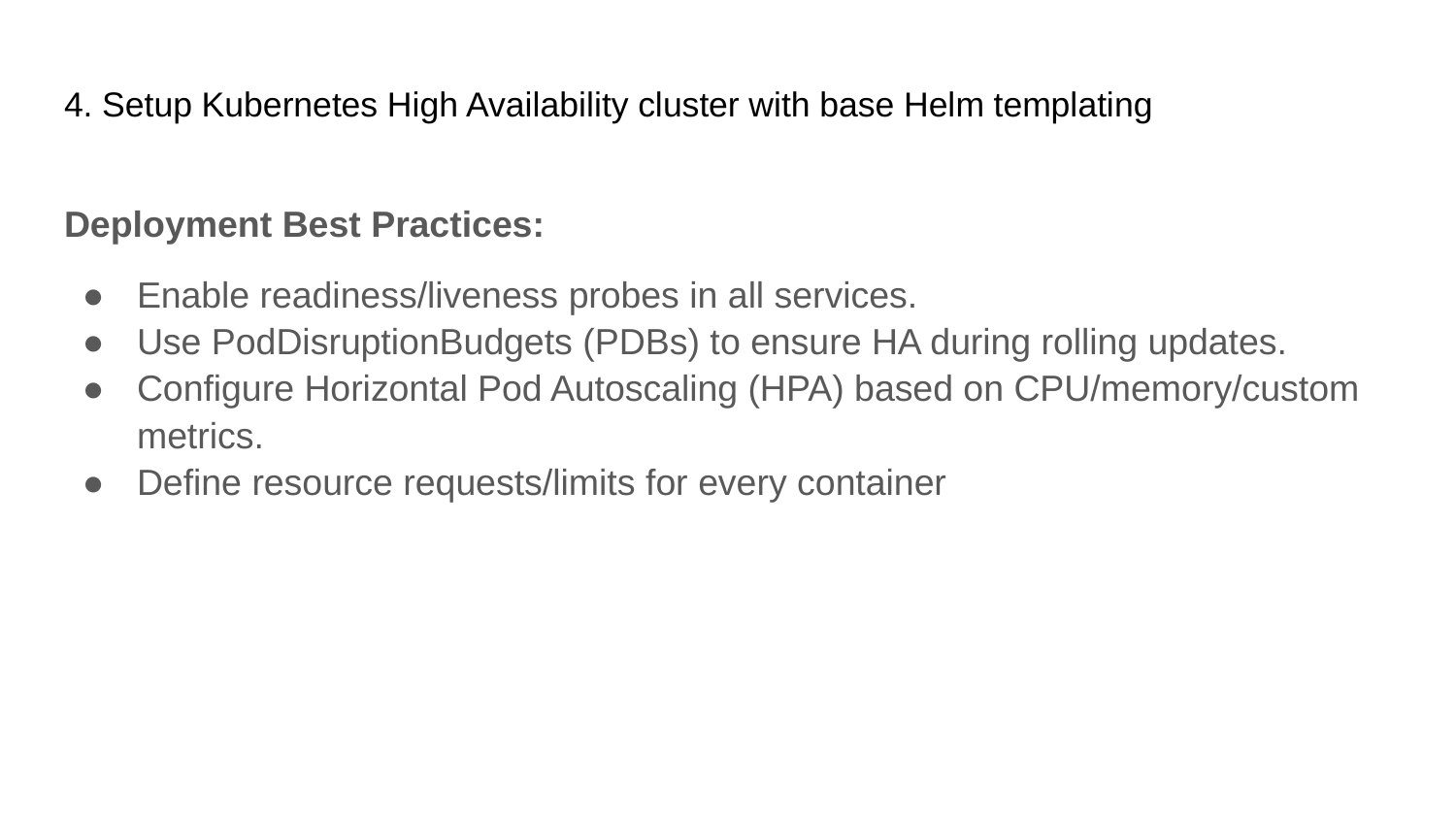

# 4. Setup Kubernetes High Availability cluster with base Helm templating

Deployment Best Practices:
Enable readiness/liveness probes in all services.
Use PodDisruptionBudgets (PDBs) to ensure HA during rolling updates.
Configure Horizontal Pod Autoscaling (HPA) based on CPU/memory/custom metrics.
Define resource requests/limits for every container